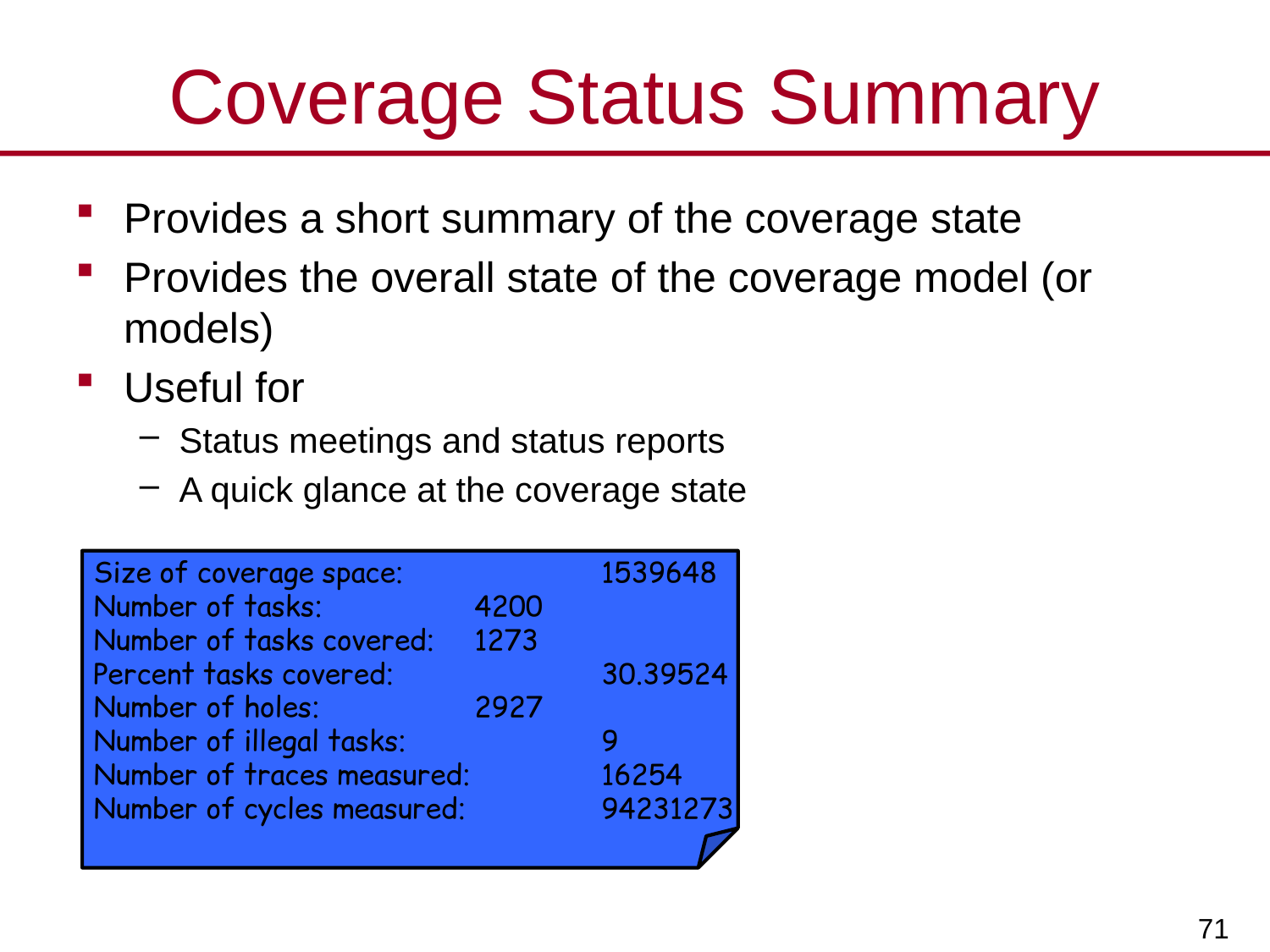

# Coverage Status Summary
Provides a short summary of the coverage state
Provides the overall state of the coverage model (or models)
Useful for
Status meetings and status reports
A quick glance at the coverage state

Size of coverage space: 		1539648
Number of tasks: 		4200
Number of tasks covered: 	1273
Percent tasks covered: 		30.39524
Number of holes: 		2927
Number of illegal tasks: 		9
Number of traces measured: 	16254
Number of cycles measured: 	94231273